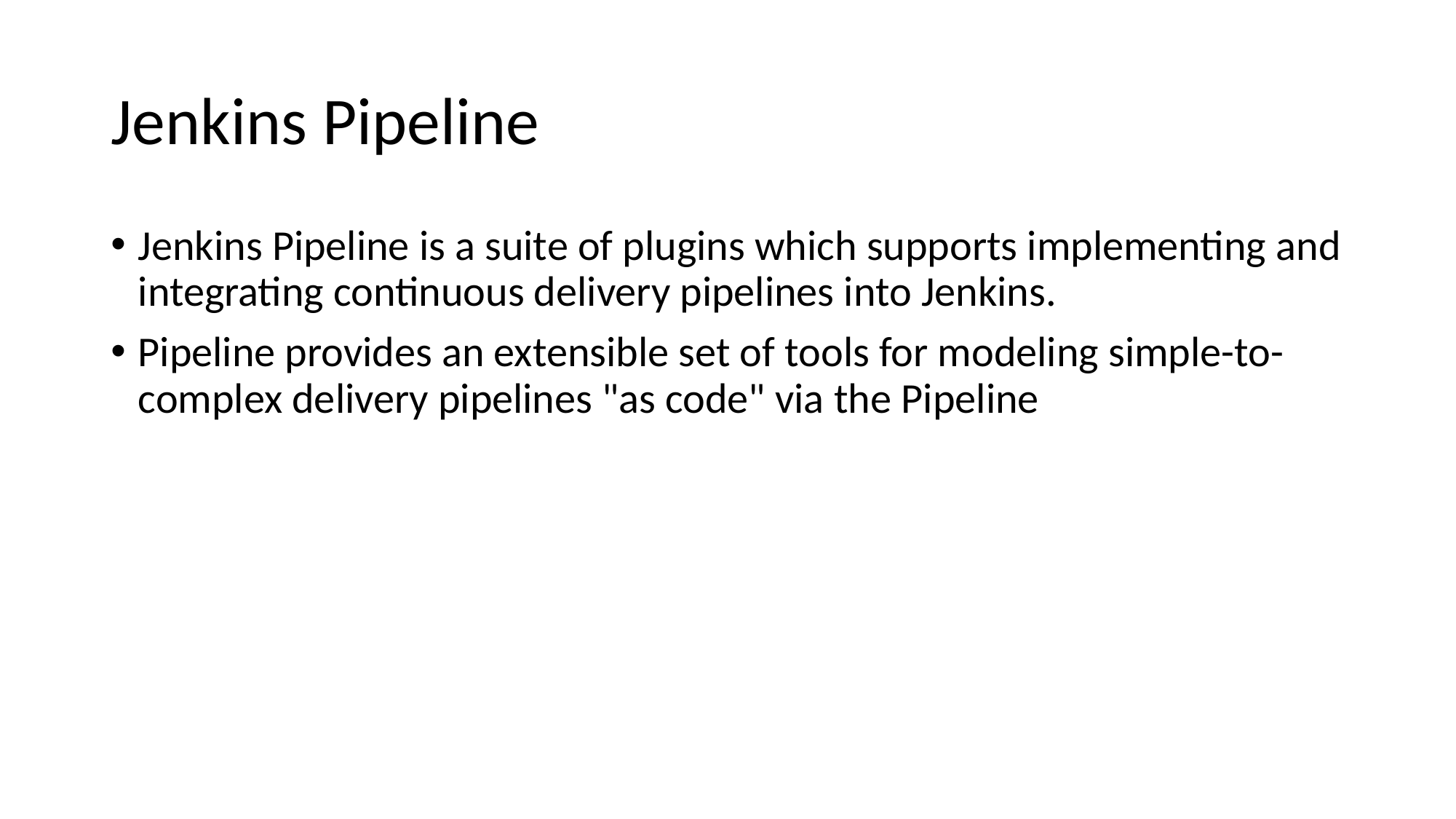

# Jenkins Pipeline
Jenkins Pipeline is a suite of plugins which supports implementing and integrating continuous delivery pipelines into Jenkins.
Pipeline provides an extensible set of tools for modeling simple-to-complex delivery pipelines "as code" via the Pipeline